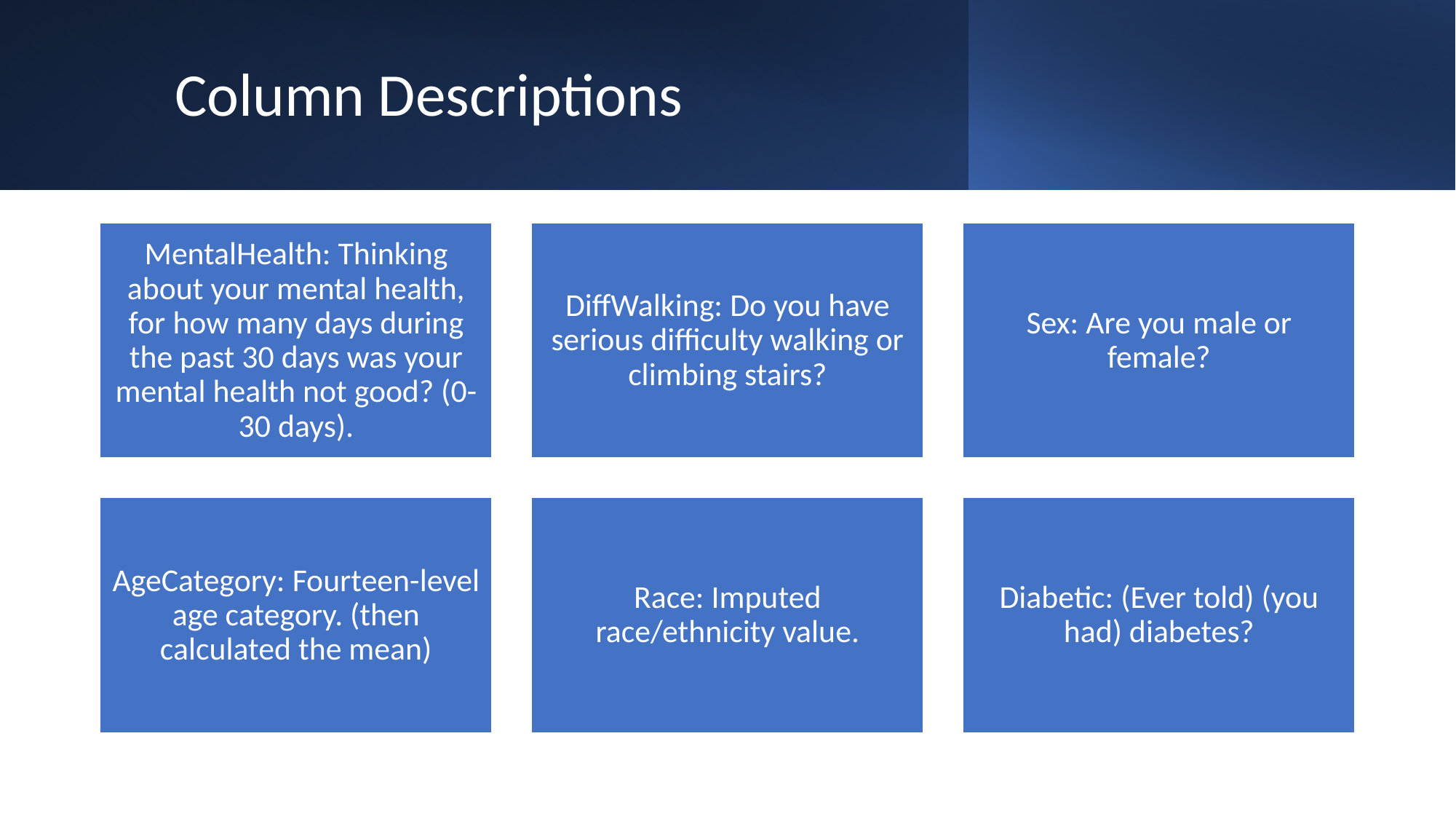

# Column Descriptions
MentalHealth: Thinking about your mental health, for how many days during the past 30 days was your mental health not good? (0-30 days).
DiffWalking: Do you have serious difficulty walking or climbing stairs?
Sex: Are you male or female?
AgeCategory: Fourteen-level age category. (then calculated the mean)
Race: Imputed race/ethnicity value.
Diabetic: (Ever told) (you had) diabetes?